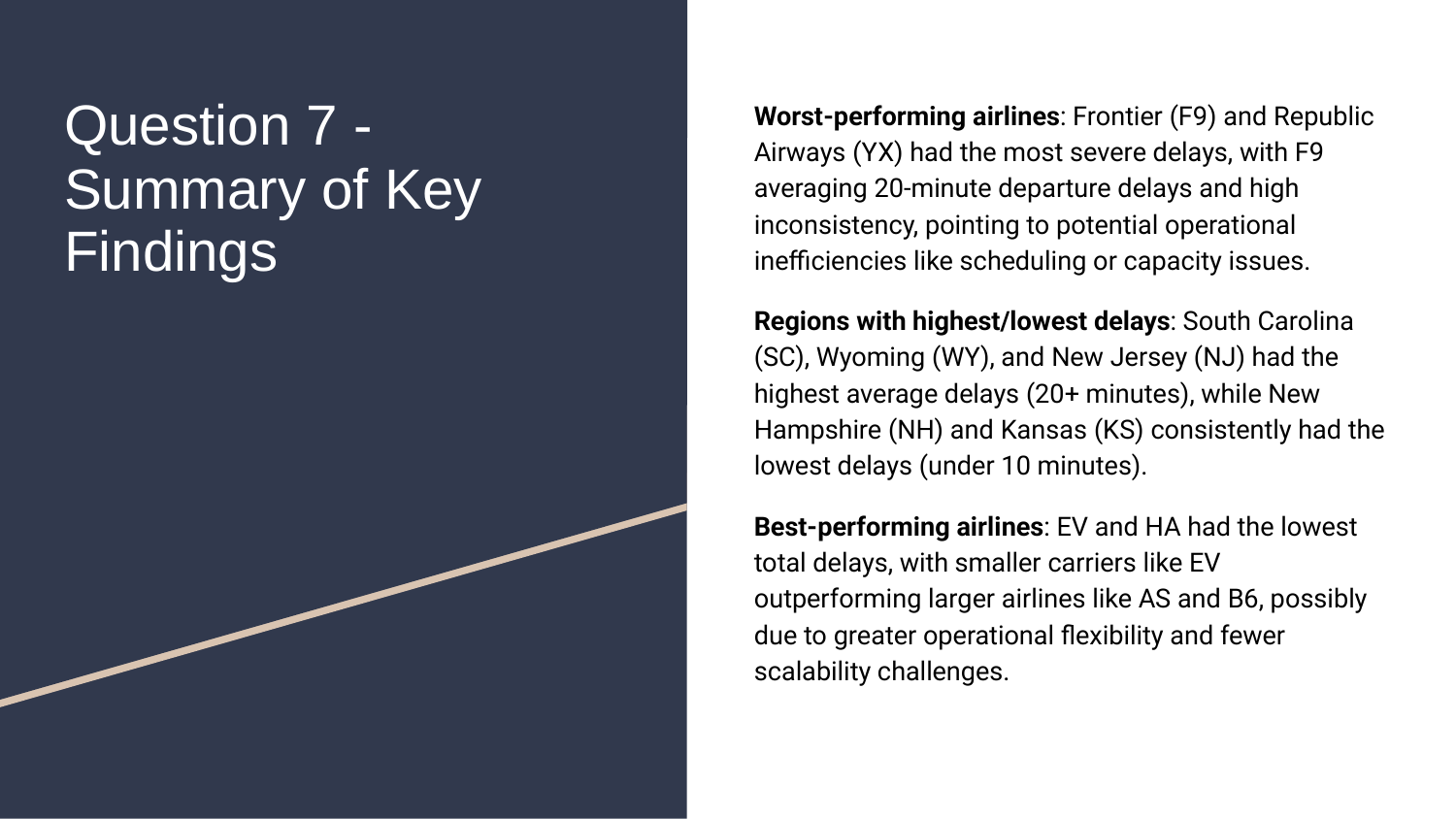

# Question 7 - Summary of Key Findings
Worst-performing airlines: Frontier (F9) and Republic Airways (YX) had the most severe delays, with F9 averaging 20-minute departure delays and high inconsistency, pointing to potential operational inefficiencies like scheduling or capacity issues.
Regions with highest/lowest delays: South Carolina (SC), Wyoming (WY), and New Jersey (NJ) had the highest average delays (20+ minutes), while New Hampshire (NH) and Kansas (KS) consistently had the lowest delays (under 10 minutes).
Best-performing airlines: EV and HA had the lowest total delays, with smaller carriers like EV outperforming larger airlines like AS and B6, possibly due to greater operational flexibility and fewer scalability challenges.